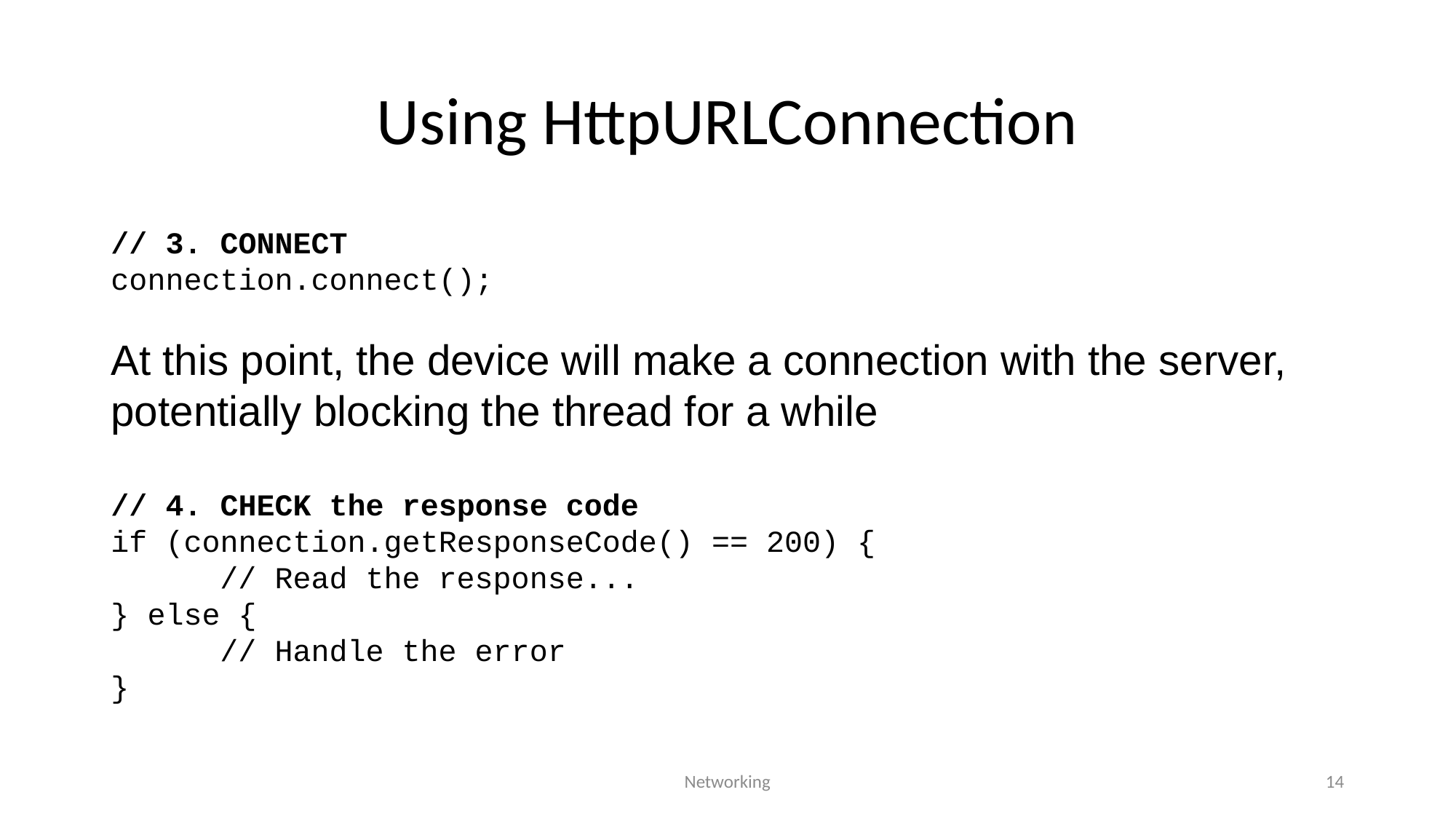

# Using HttpURLConnection
// 3. CONNECT
connection.connect();

At this point, the device will make a connection with the server, potentially blocking the thread for a while

// 4. CHECK the response code
if (connection.getResponseCode() == 200) {
	// Read the response...
} else {
	// Handle the error
}

Networking
14